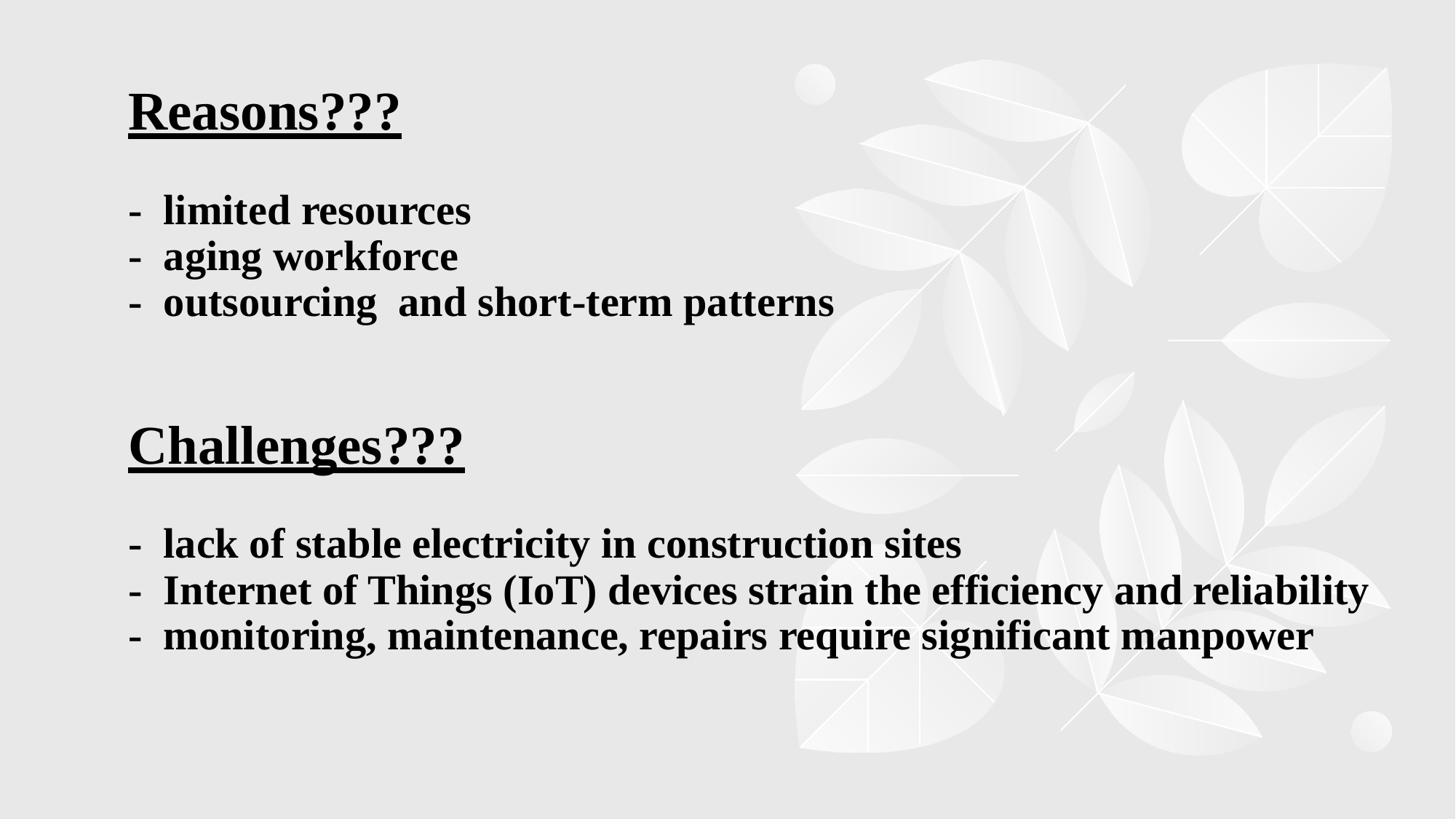

# Reasons??? -  limited resources -  aging workforce -  outsourcing  and short-term patterns Challenges??? -  lack of stable electricity in construction sites -  Internet of Things (IoT) devices strain the efficiency and reliability -  monitoring, maintenance, repairs require significant manpower